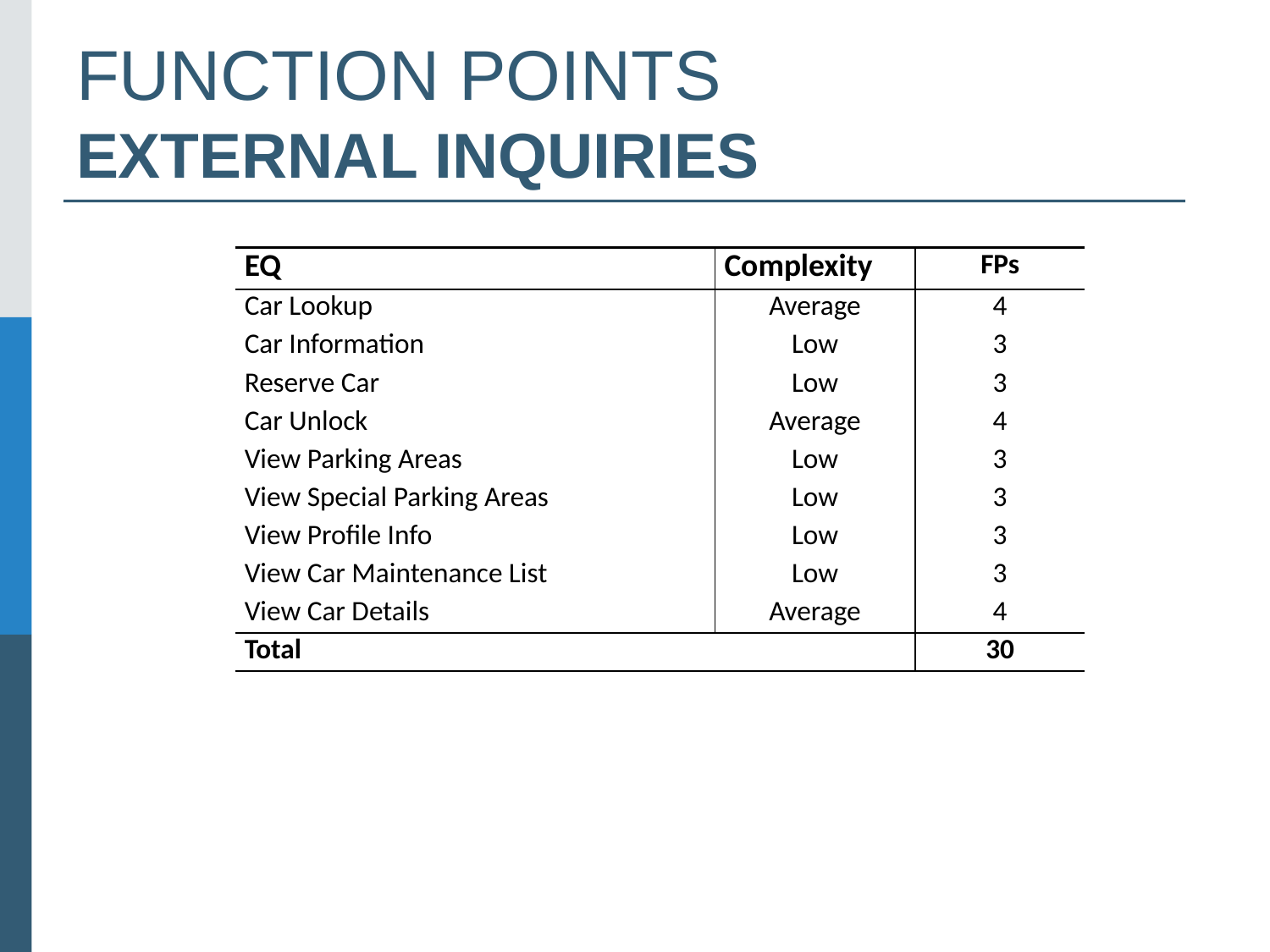

# FUNCTION POINTS EXTERNAL INQUIRIES
| EQ | Complexity | FPs |
| --- | --- | --- |
| Car Lookup | Average | 4 |
| Car Information | Low | 3 |
| Reserve Car | Low | 3 |
| Car Unlock | Average | 4 |
| View Parking Areas | Low | 3 |
| View Special Parking Areas | Low | 3 |
| View Profile Info | Low | 3 |
| View Car Maintenance List | Low | 3 |
| View Car Details | Average | 4 |
| Total |  | 30 |